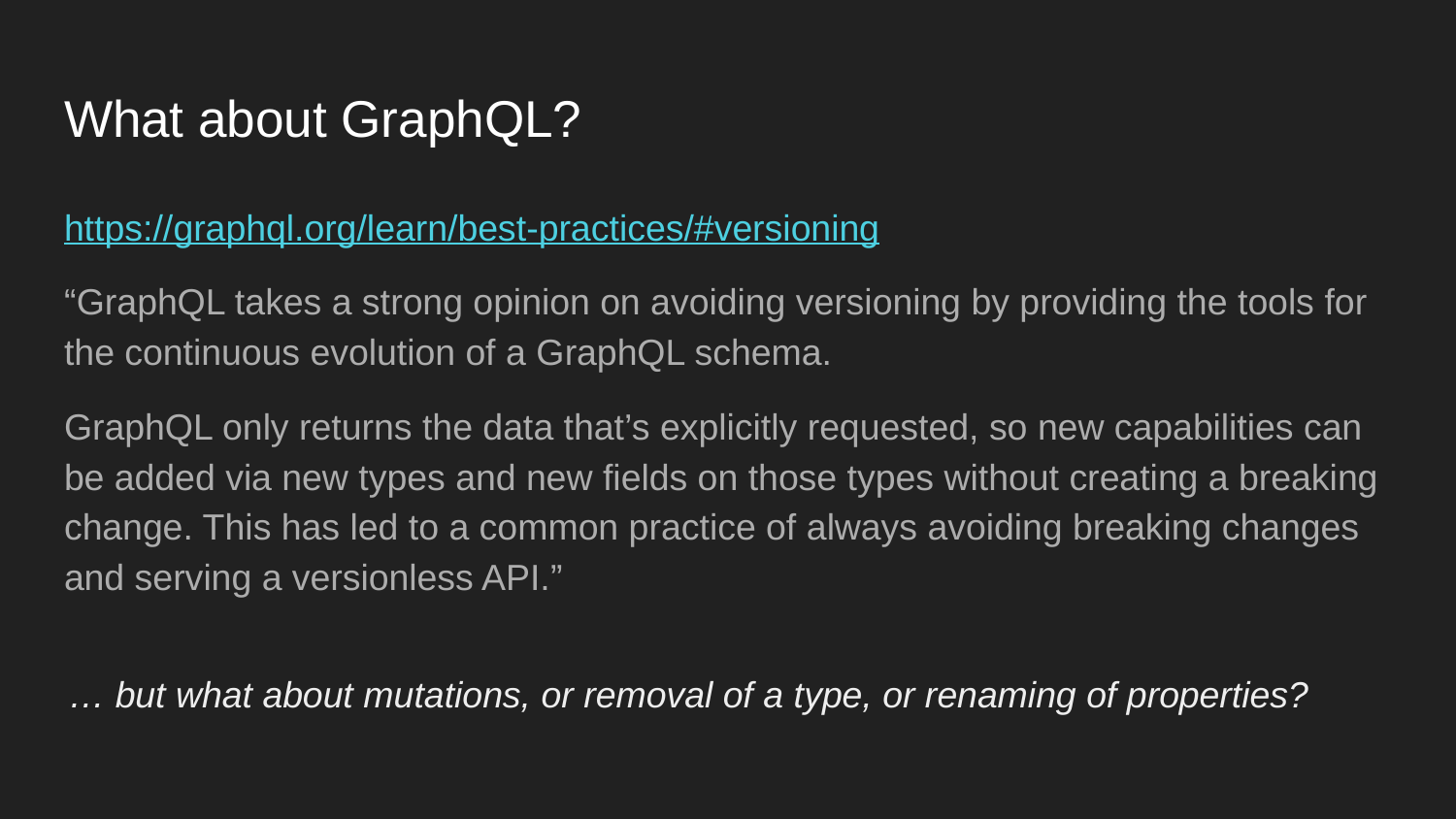

# What about GraphQL?
https://graphql.org/learn/best-practices/#versioning
“GraphQL takes a strong opinion on avoiding versioning by providing the tools for the continuous evolution of a GraphQL schema.
GraphQL only returns the data that’s explicitly requested, so new capabilities can be added via new types and new fields on those types without creating a breaking change. This has led to a common practice of always avoiding breaking changes and serving a versionless API.”
… but what about mutations, or removal of a type, or renaming of properties?